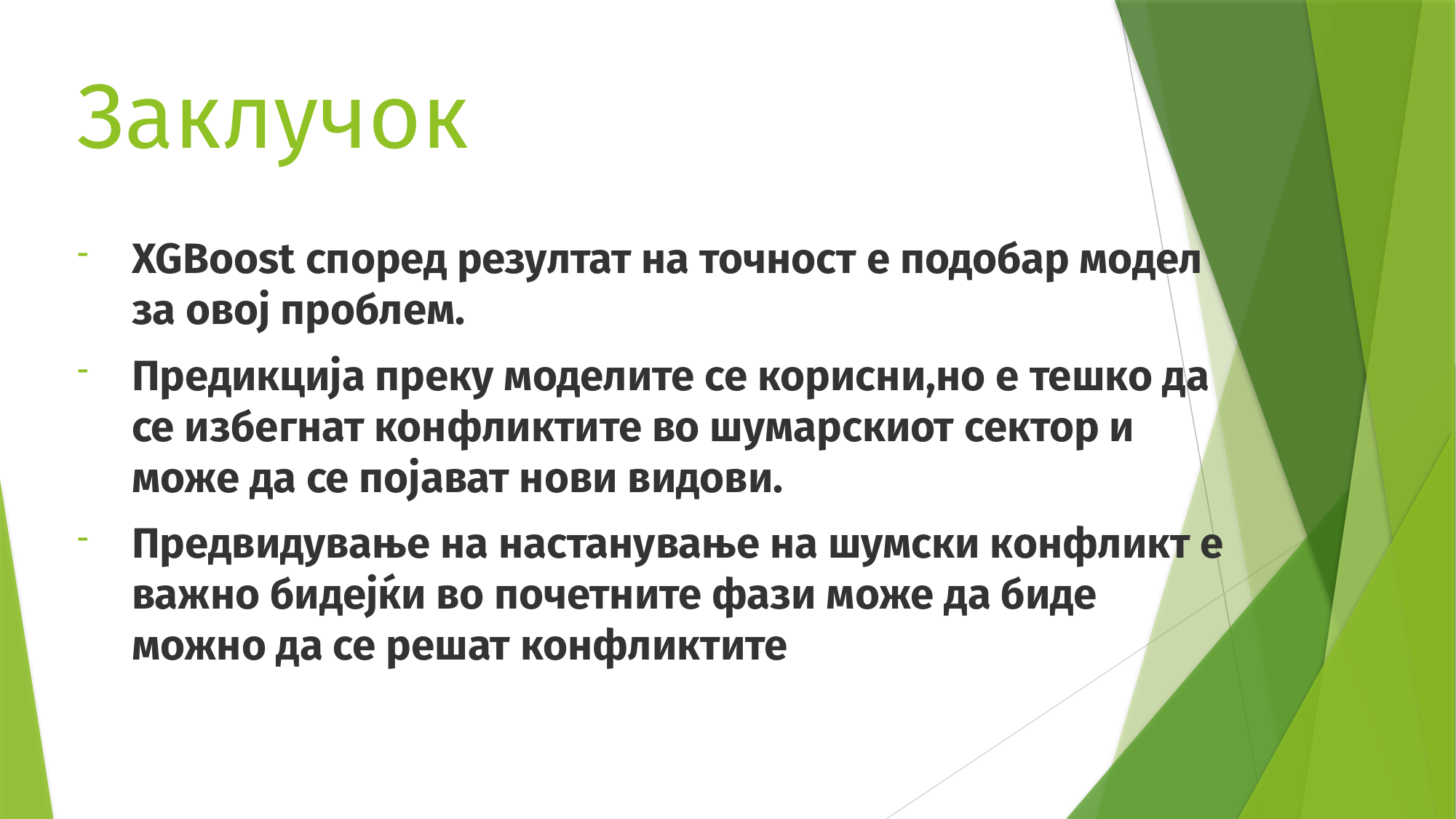

# Заклучок
XGBoost според резултат на точност е подобар модел за овој проблем.
Предикција преку моделите се корисни,но е тешко да се избегнат конфликтите во шумарскиот сектор и може да се појават нови видови.
Предвидување на настанување на шумски конфликт е важно бидејќи во почетните фази може да биде можно да се решат конфликтите